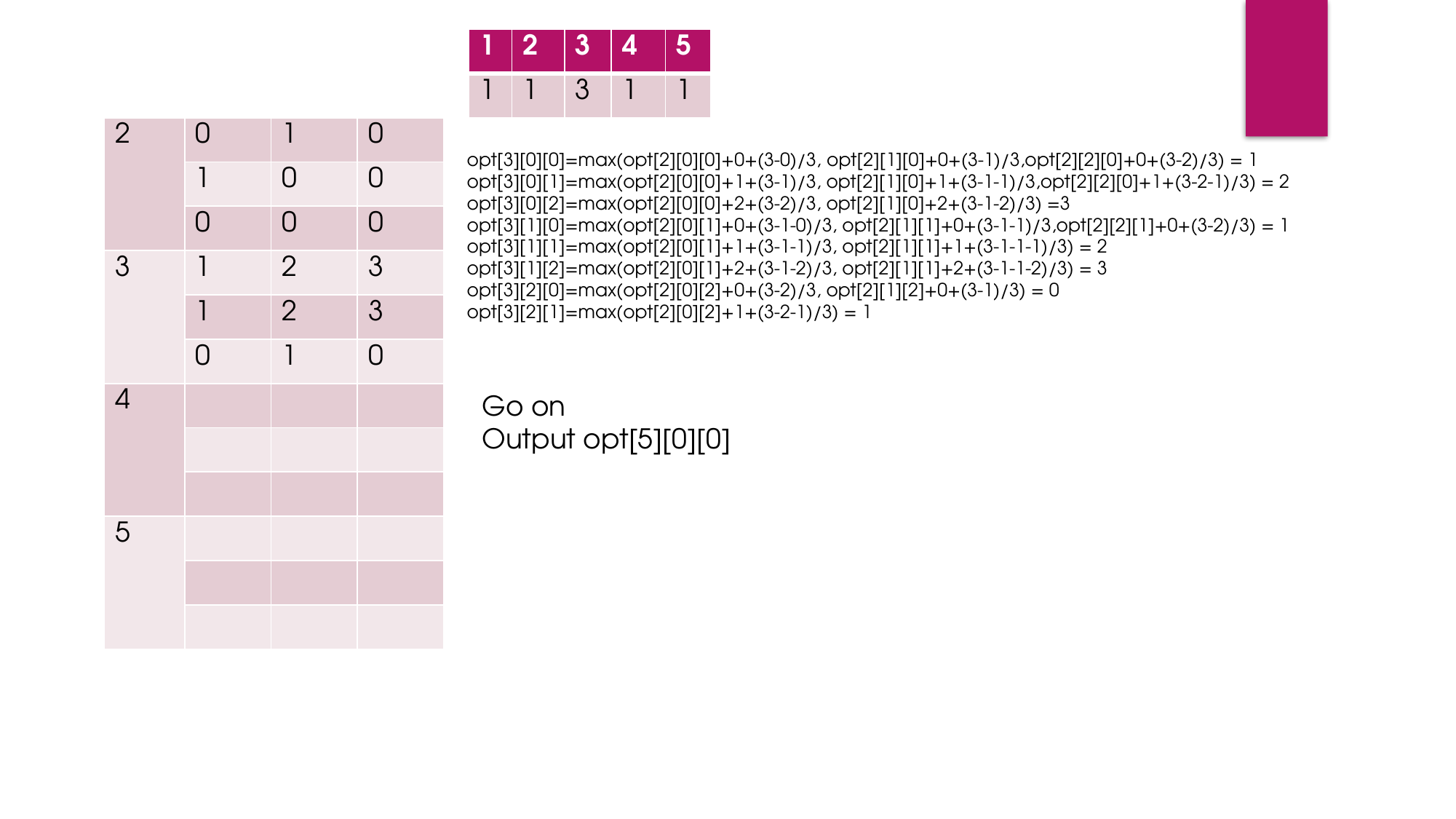

| 1 | 2 | 3 | 4 | 5 |
| --- | --- | --- | --- | --- |
| 1 | 1 | 3 | 1 | 1 |
| 2 | 0 | 1 | 0 |
| --- | --- | --- | --- |
|  | 1 | 0 | 0 |
|  | 0 | 0 | 0 |
| 3 | 1 | 2 | 3 |
|  | 1 | 2 | 3 |
|  | 0 | 1 | 0 |
| 4 |  |  |  |
|  |  |  |  |
|  |  |  |  |
| 5 |  |  |  |
|  |  |  |  |
|  |  |  |  |
opt[3][0][0]=max(opt[2][0][0]+0+(3-0)/3, opt[2][1][0]+0+(3-1)/3,opt[2][2][0]+0+(3-2)/3) = 1
opt[3][0][1]=max(opt[2][0][0]+1+(3-1)/3, opt[2][1][0]+1+(3-1-1)/3,opt[2][2][0]+1+(3-2-1)/3) = 2
opt[3][0][2]=max(opt[2][0][0]+2+(3-2)/3, opt[2][1][0]+2+(3-1-2)/3) =3
opt[3][1][0]=max(opt[2][0][1]+0+(3-1-0)/3, opt[2][1][1]+0+(3-1-1)/3,opt[2][2][1]+0+(3-2)/3) = 1
opt[3][1][1]=max(opt[2][0][1]+1+(3-1-1)/3, opt[2][1][1]+1+(3-1-1-1)/3) = 2
opt[3][1][2]=max(opt[2][0][1]+2+(3-1-2)/3, opt[2][1][1]+2+(3-1-1-2)/3) = 3
opt[3][2][0]=max(opt[2][0][2]+0+(3-2)/3, opt[2][1][2]+0+(3-1)/3) = 0
opt[3][2][1]=max(opt[2][0][2]+1+(3-2-1)/3) = 1

Go on
Output opt[5][0][0]